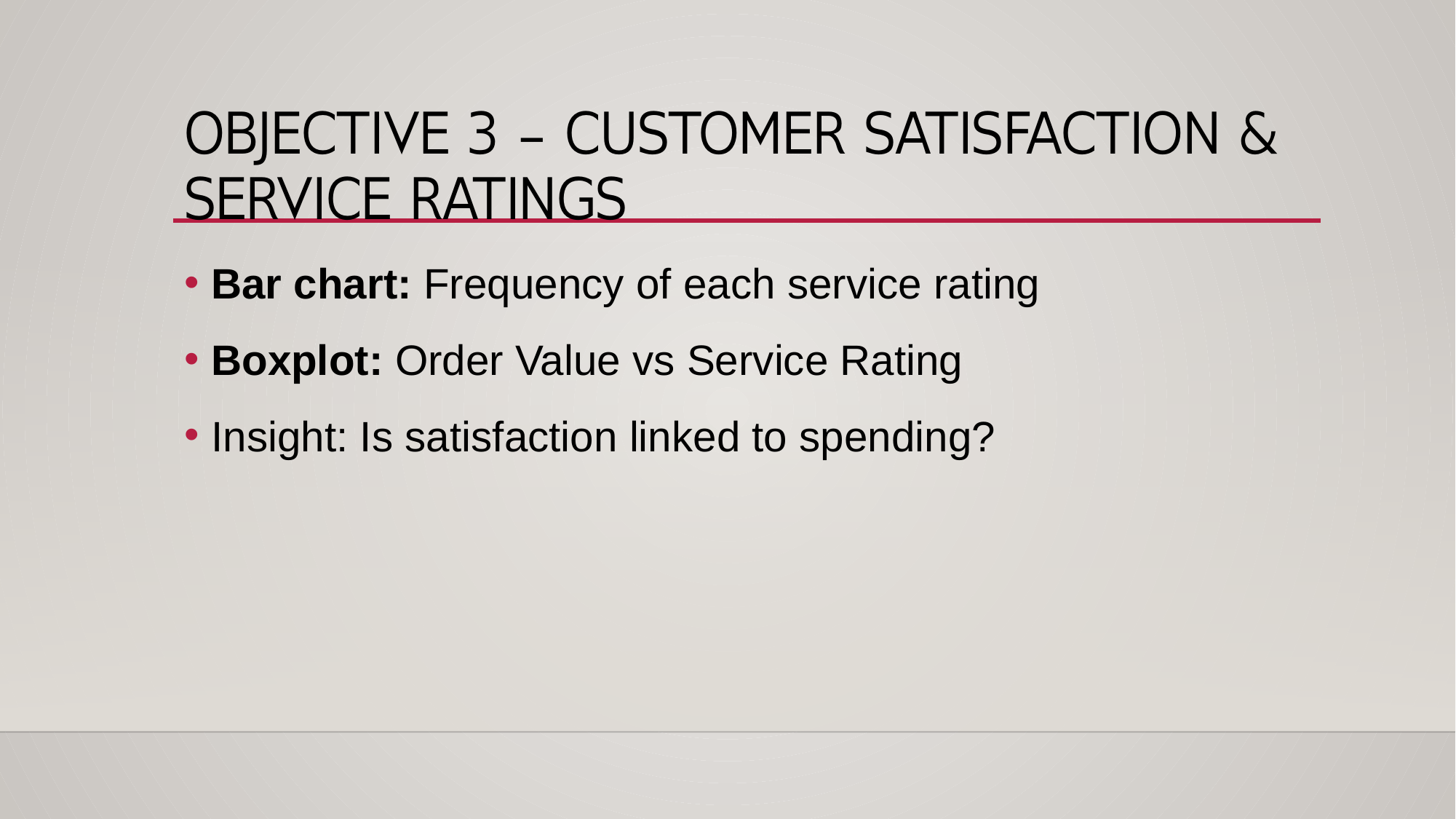

# Objective 3 – Customer Satisfaction & Service Ratings
Bar chart: Frequency of each service rating
Boxplot: Order Value vs Service Rating
Insight: Is satisfaction linked to spending?